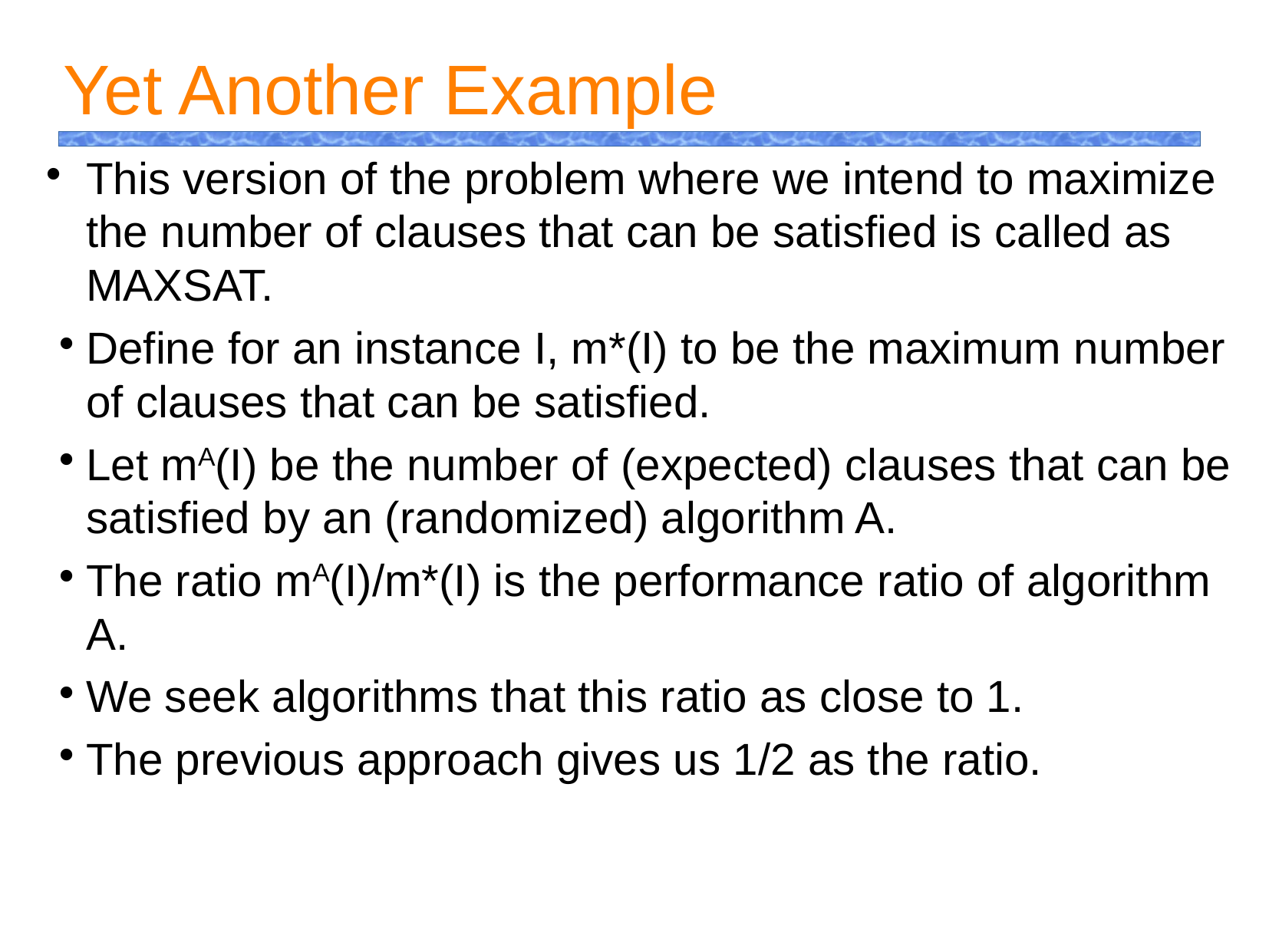

Yet Another Example
This version of the problem where we intend to maximize the number of clauses that can be satisfied is called as MAXSAT.
Define for an instance I, m*(I) to be the maximum number of clauses that can be satisfied.
Let mA(I) be the number of (expected) clauses that can be satisfied by an (randomized) algorithm A.
The ratio mA(I)/m*(I) is the performance ratio of algorithm A.
We seek algorithms that this ratio as close to 1.
The previous approach gives us 1/2 as the ratio.